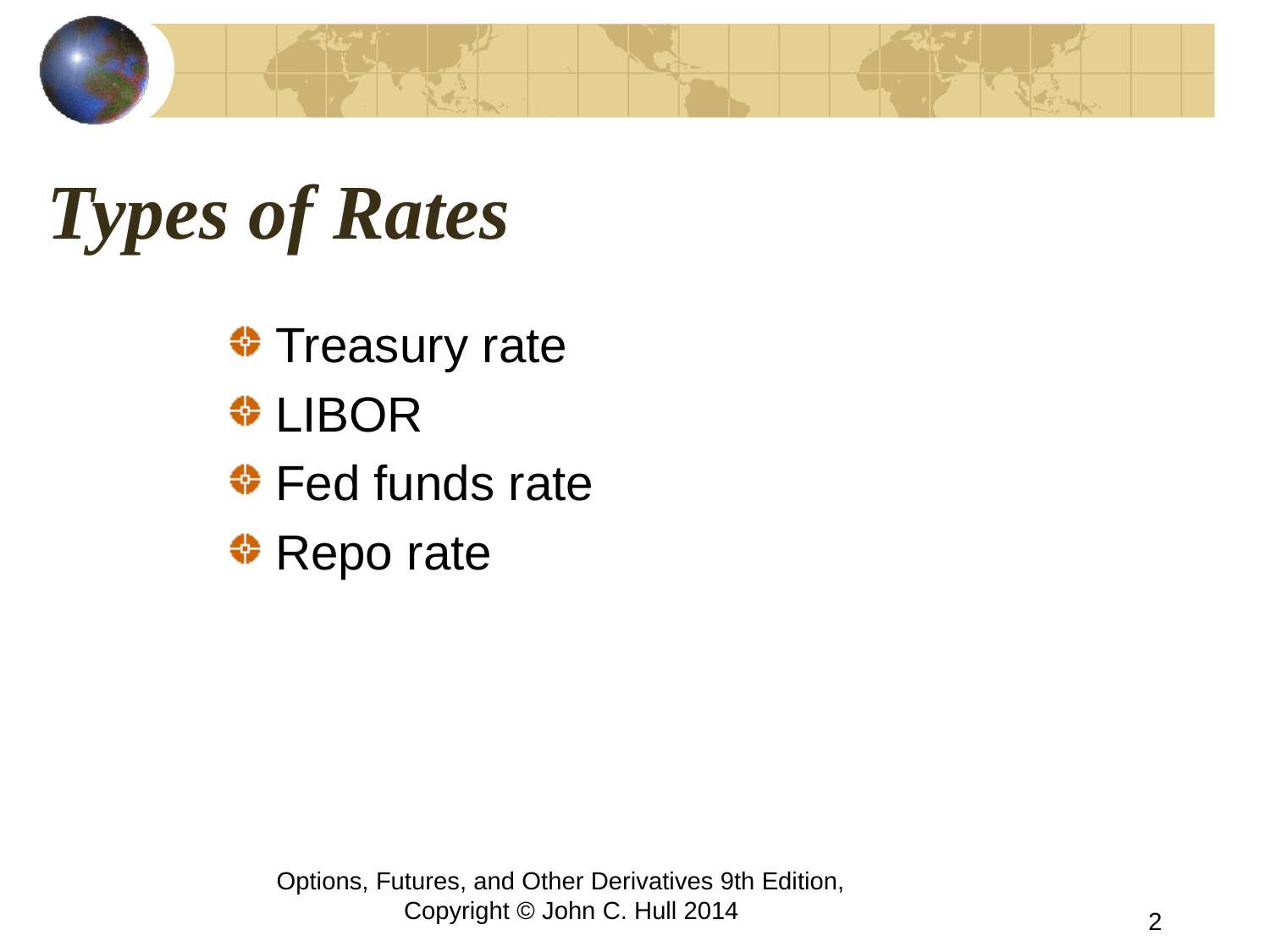

# Types of Rates
Treasury rate
LIBOR
Fed funds rate
Repo rate
Options, Futures, and Other Derivatives 9th Edition,    Copyright © John C. Hull 2014
2